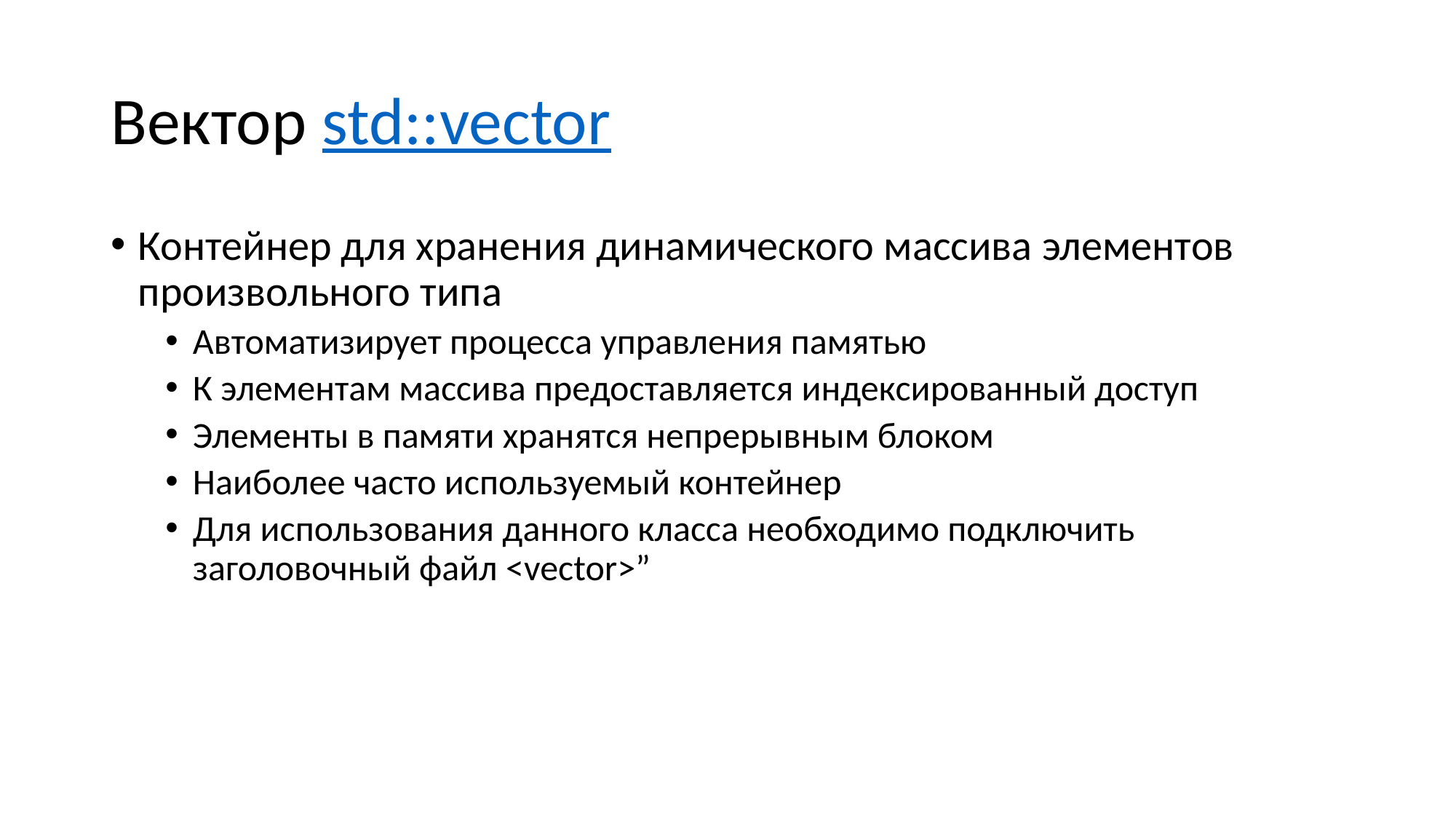

# Вектор std::vector
Контейнер для хранения динамического массива элементов произвольного типа
Автоматизирует процесса управления памятью
К элементам массива предоставляется индексированный доступ
Элементы в памяти хранятся непрерывным блоком
Наиболее часто используемый контейнер
Для использования данного класса необходимо подключить заголовочный файл <vector>”